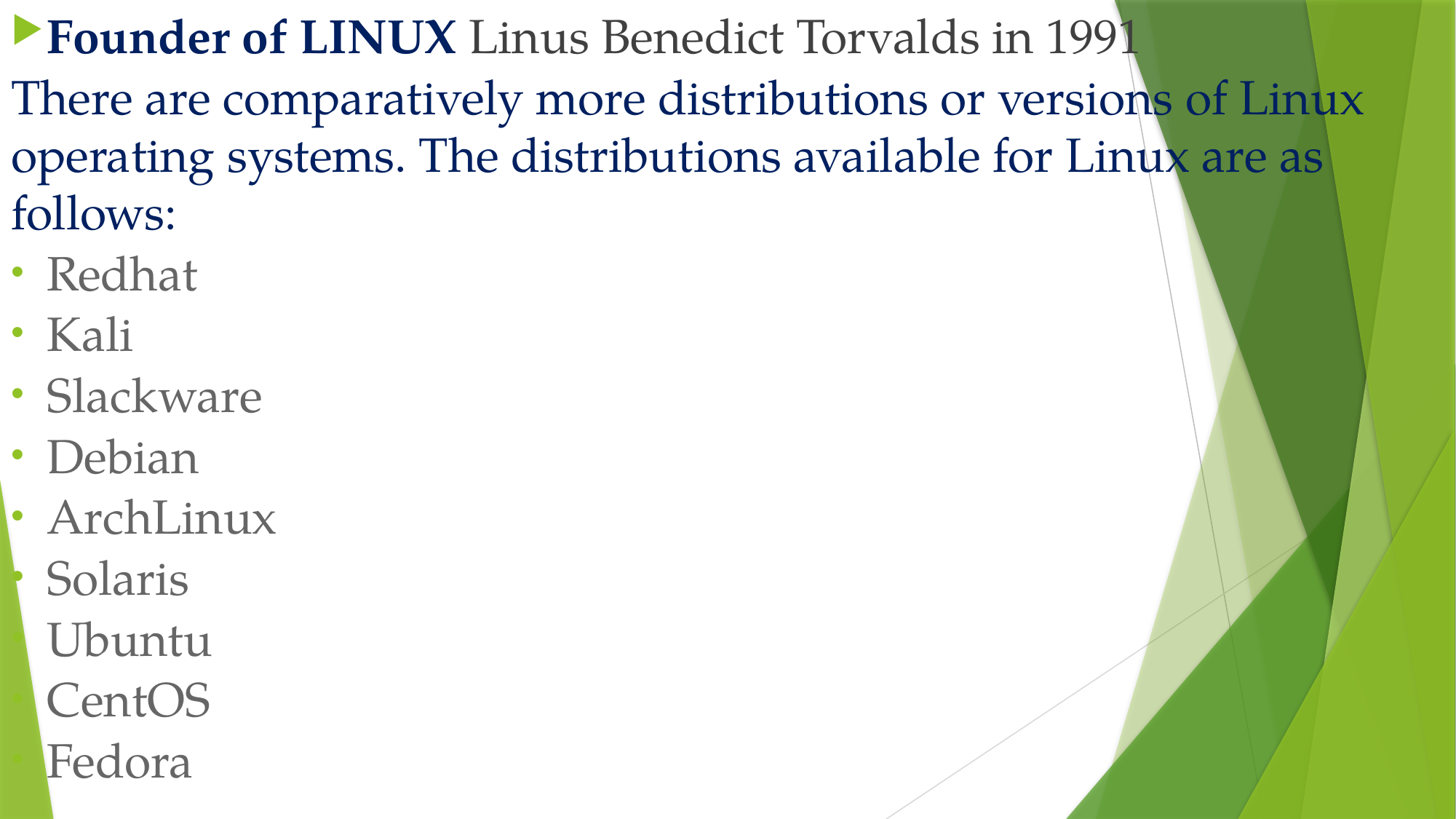

Founder of LINUX Linus Benedict Torvalds in 1991
There are comparatively more distributions or versions of Linux operating systems. The distributions available for Linux are as follows:
Redhat
Kali
Slackware
Debian
ArchLinux
Solaris
Ubuntu
CentOS
Fedora